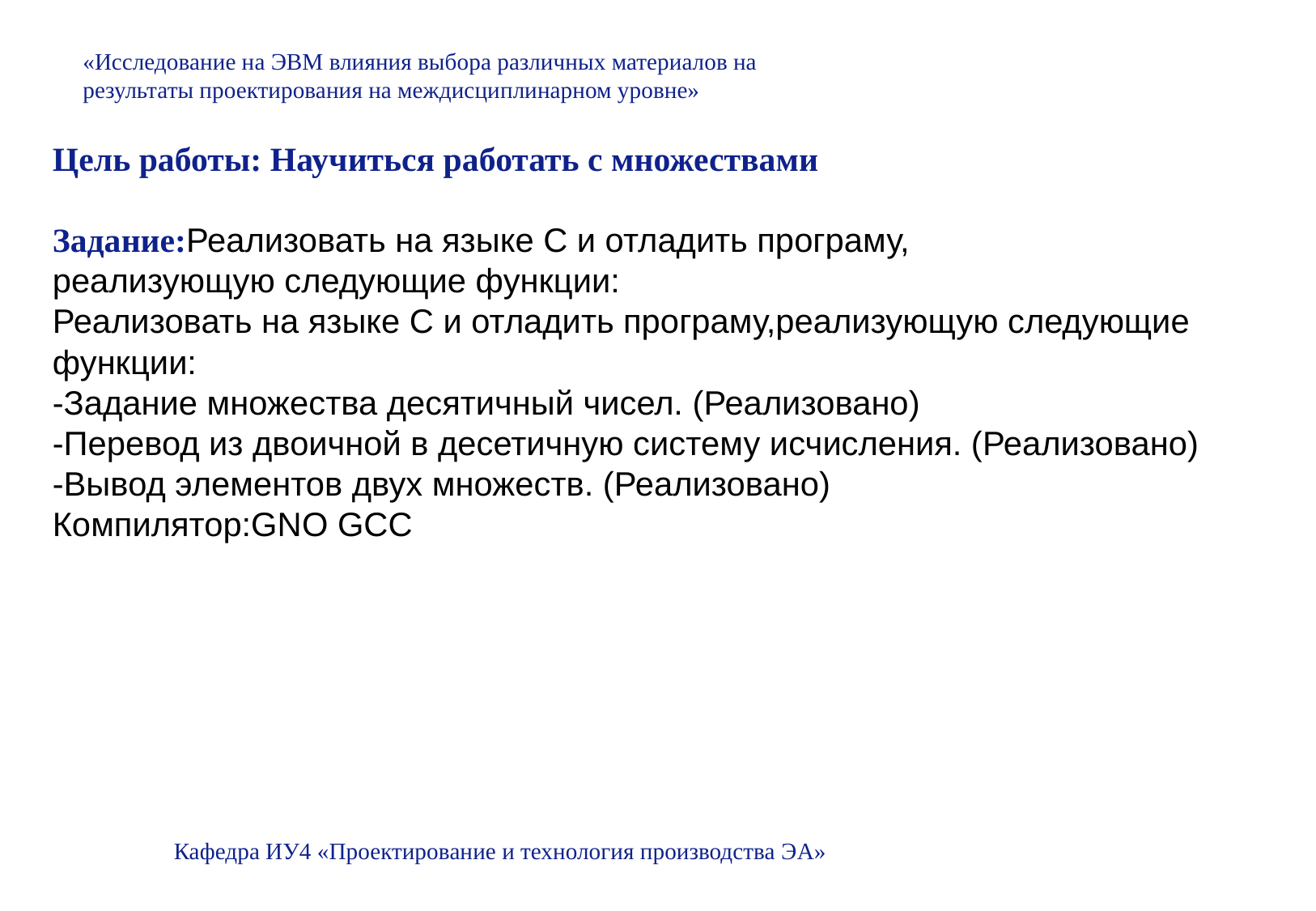

«Исследование на ЭВМ влияния выбора различных материалов на
результаты проектирования на междисциплинарном уровне»
Цель работы: Научиться работать с множествами

Задание:Реализовать на языке С и отладить програму,
реализующую следующие функции:
Реализовать на языке С и отладить програму,реализующую следующие функции:
-Задание множества десятичный чисел. (Реализовано)
-Перевод из двоичной в десетичную систему исчисления. (Реализовано)
-Вывод элементов двух множеств. (Реализовано)
Компилятор:GNO GCC

Кафедра ИУ4 «Проектирование и технология производства ЭА»